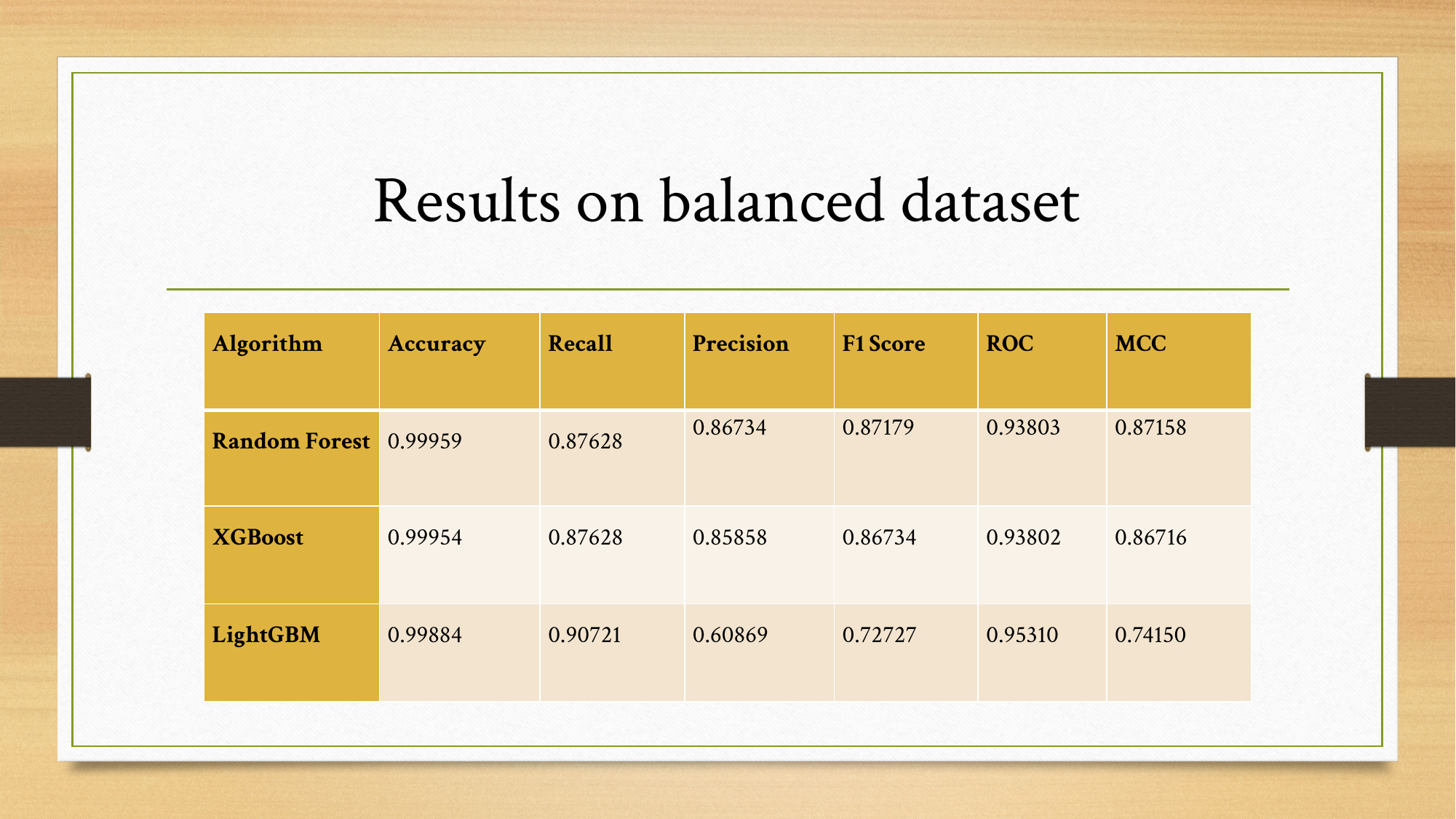

# Results on balanced dataset
| Algorithm | Accuracy | Recall | Precision | F1 Score | ROC | MCC |
| --- | --- | --- | --- | --- | --- | --- |
| Random Forest | 0.99959 | 0.87628 | 0.86734 | 0.87179 | 0.93803 | 0.87158 |
| XGBoost | 0.99954 | 0.87628 | 0.85858 | 0.86734 | 0.93802 | 0.86716 |
| LightGBM | 0.99884 | 0.90721 | 0.60869 | 0.72727 | 0.95310 | 0.74150 |